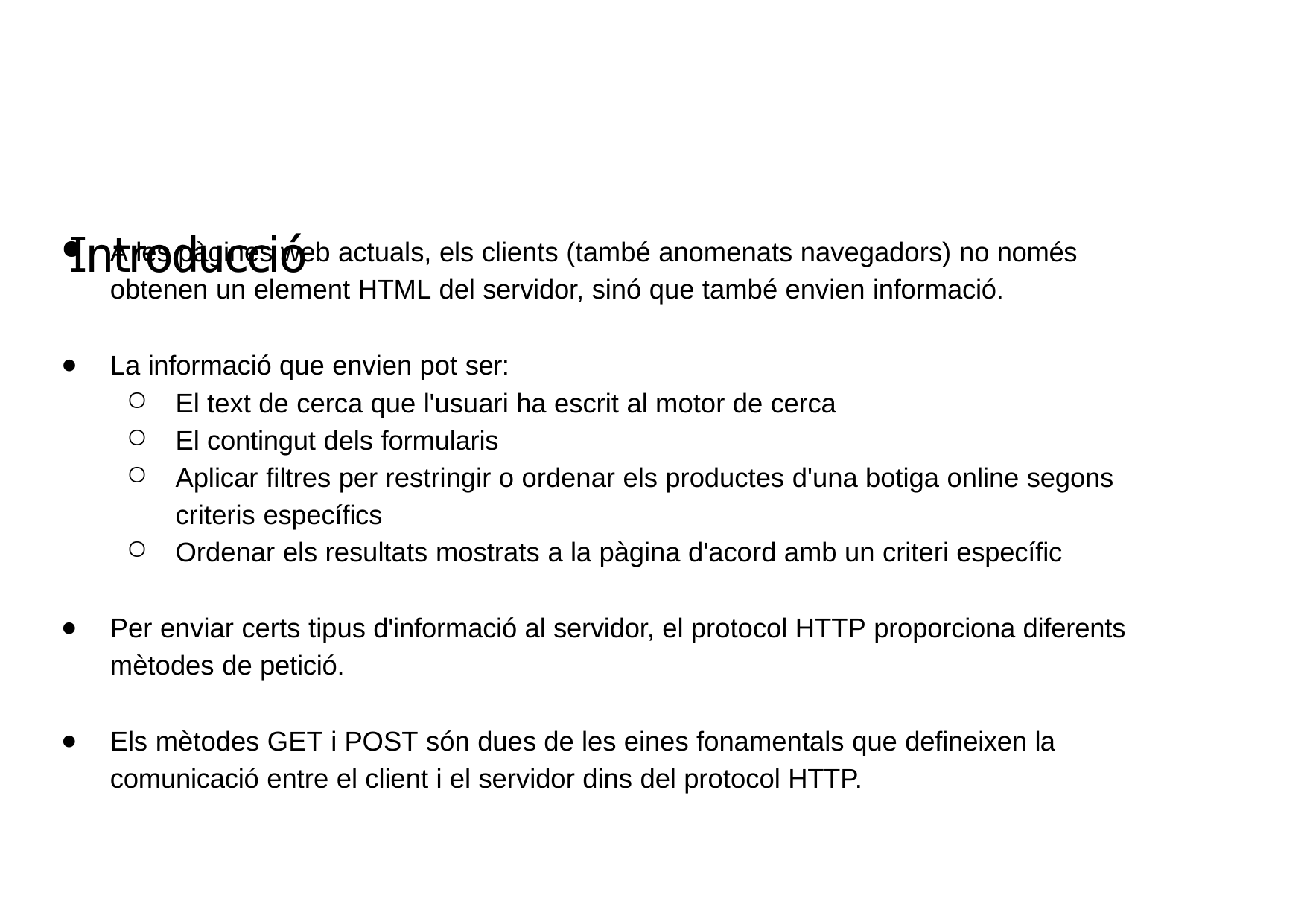

# Introducció
A les pàgines web actuals, els clients (també anomenats navegadors) no només obtenen un element HTML del servidor, sinó que també envien informació.

La informació que envien pot ser:
El text de cerca que l'usuari ha escrit al motor de cerca
El contingut dels formularis
Aplicar filtres per restringir o ordenar els productes d'una botiga online segons criteris específics
Ordenar els resultats mostrats a la pàgina d'acord amb un criteri específic

Per enviar certs tipus d'informació al servidor, el protocol HTTP proporciona diferents mètodes de petició.

Els mètodes GET i POST són dues de les eines fonamentals que defineixen la comunicació entre el client i el servidor dins del protocol HTTP.